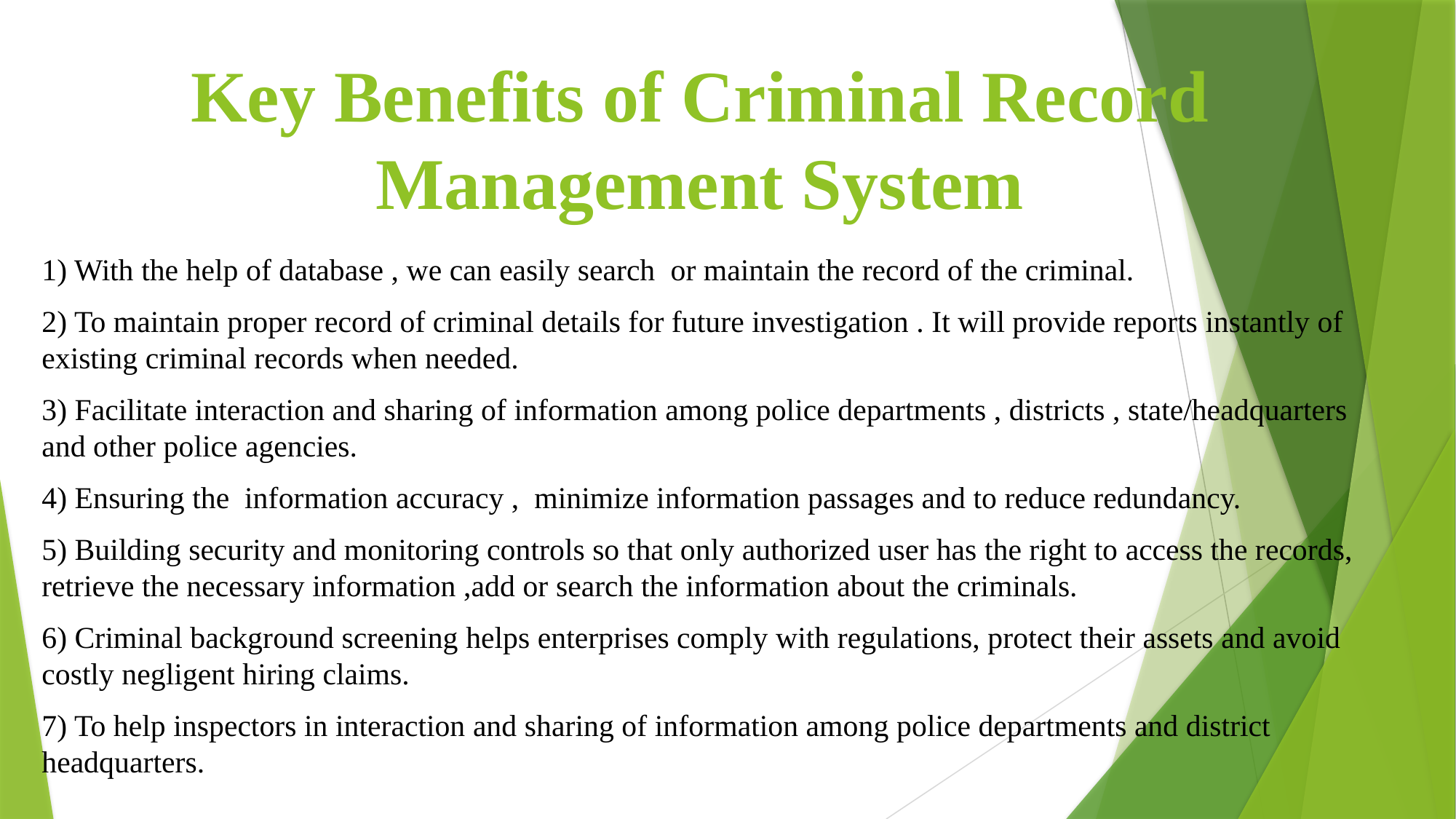

# Key Benefits of Criminal Record Management System
1) With the help of database , we can easily search  or maintain the record of the criminal.
2) To maintain proper record of criminal details for future investigation . It will provide reports instantly of existing criminal records when needed.
3) Facilitate interaction and sharing of information among police departments , districts , state/headquarters and other police agencies.
4) Ensuring the  information accuracy ,  minimize information passages and to reduce redundancy.
5) Building security and monitoring controls so that only authorized user has the right to access the records, retrieve the necessary information ,add or search the information about the criminals.
6) Criminal background screening helps enterprises comply with regulations, protect their assets and avoid costly negligent hiring claims.
7) To help inspectors in interaction and sharing of information among police departments and district headquarters.